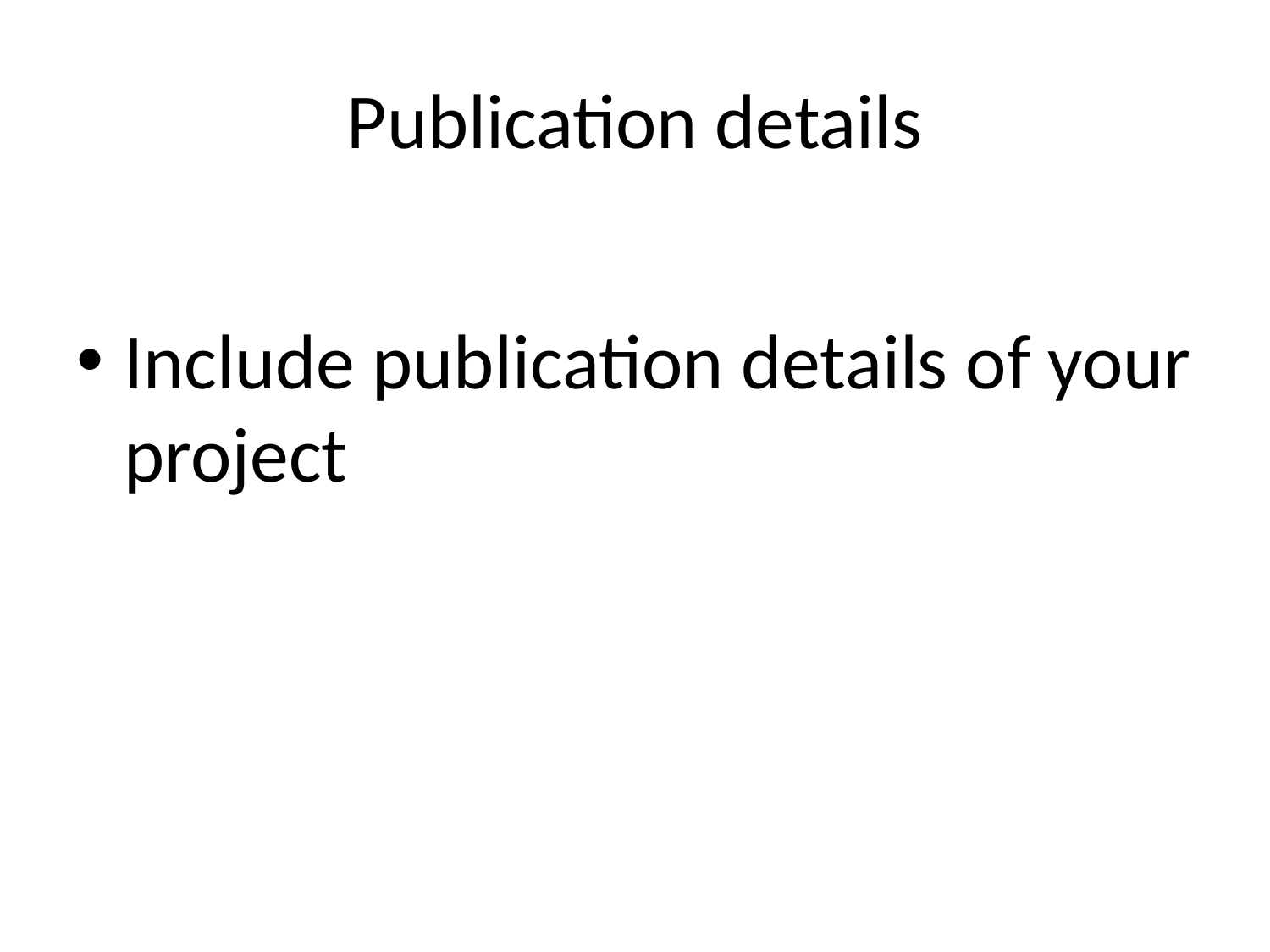

# Publication details

Include publication details of your project